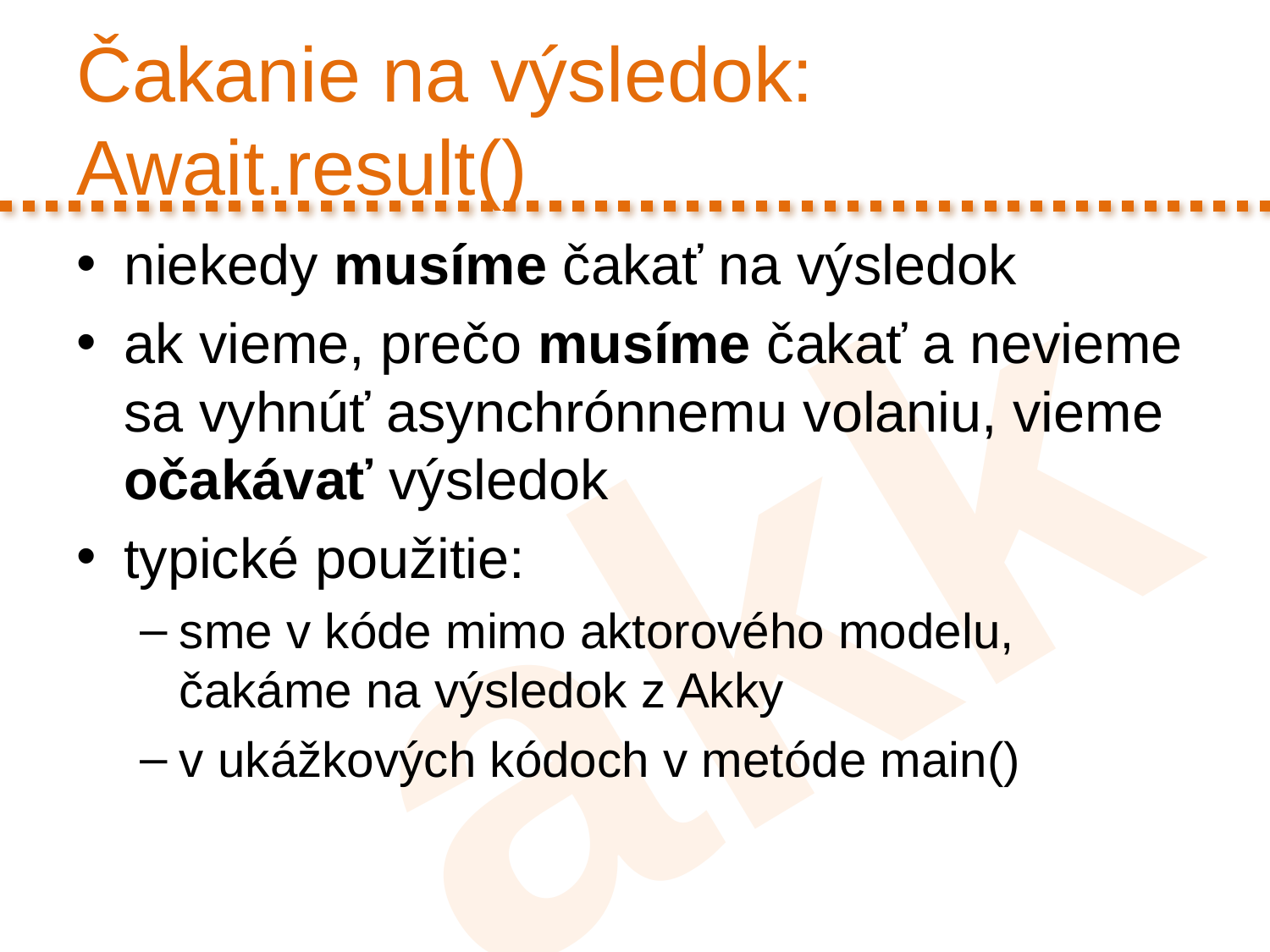

# Čakanie na výsledok: Await.result()
niekedy musíme čakať na výsledok
ak vieme, prečo musíme čakať a nevieme sa vyhnúť asynchrónnemu volaniu, vieme očakávať výsledok
typické použitie:
sme v kóde mimo aktorového modelu, čakáme na výsledok z Akky
v ukážkových kódoch v metóde main()